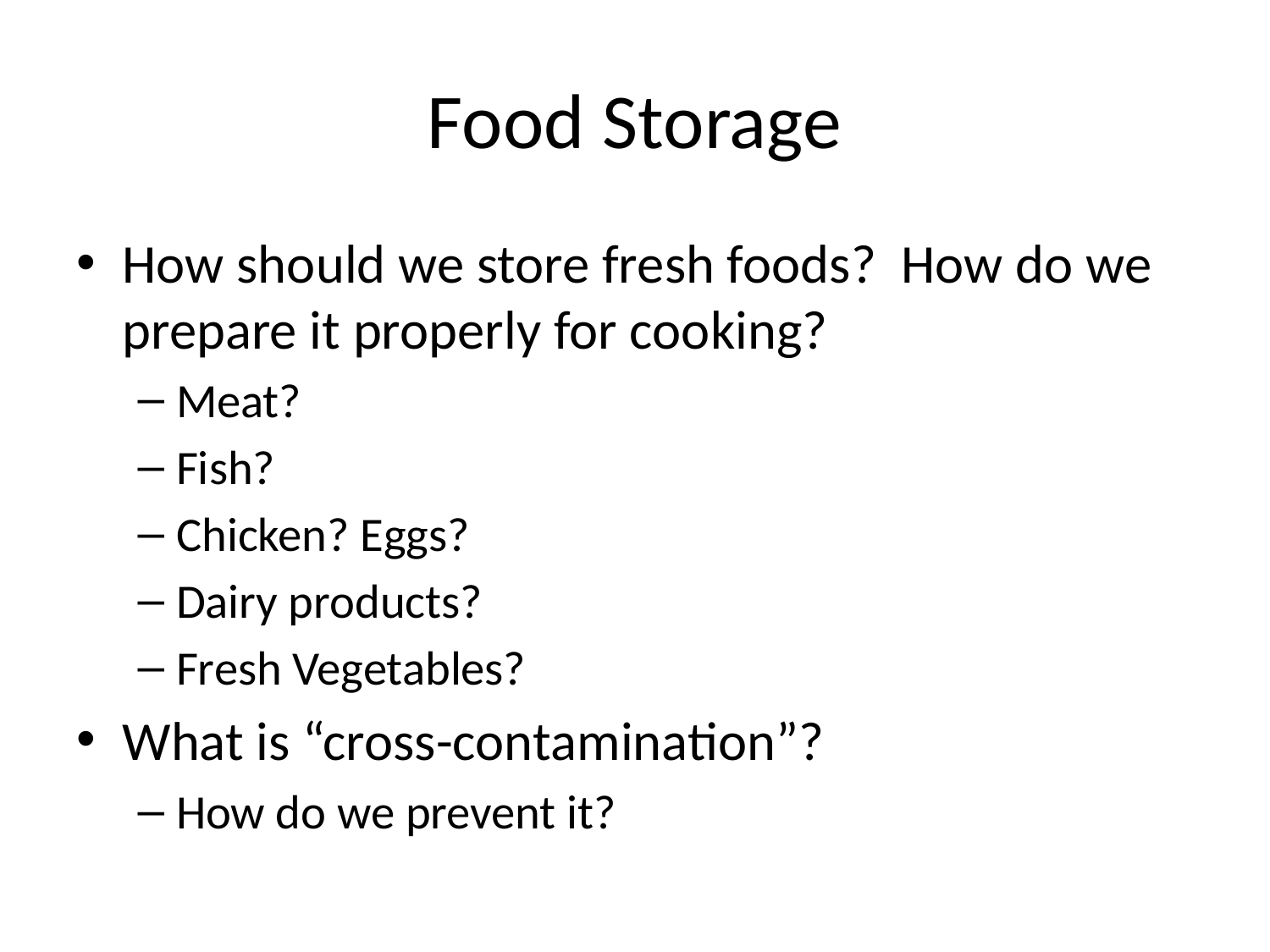

# Food Storage
How should we store fresh foods?  How do we prepare it properly for cooking?
Meat?
Fish?
Chicken? Eggs?
Dairy products?
Fresh Vegetables?
What is “cross-contamination”?
How do we prevent it?